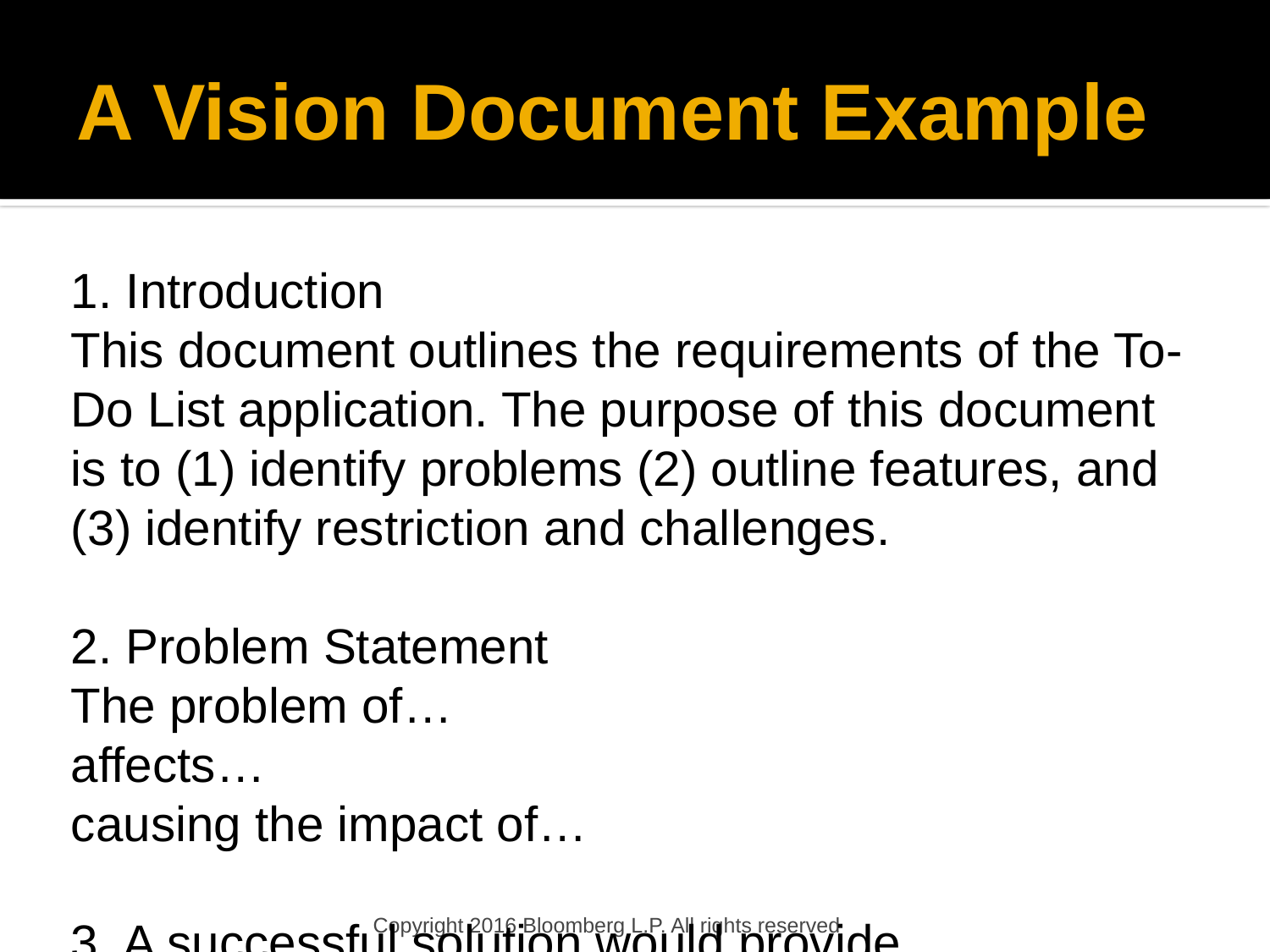

# A Vision Document Example
1. Introduction
This document outlines the requirements of the To-Do List application. The purpose of this document is to (1) identify problems (2) outline features, and (3) identify restriction and challenges.

2. Problem Statement
The problem of…
affects…
causing the impact of…

3. A successful solution would provide
 -  a one-glance to-do list
 - the ability to add and mark items in the list

4. Product features
 - Display to-do list
 - Add an item in to-do list
 - Mark an item in to-do list
 - Remove an item in to-do list
 - …

5. Restrictions and Challenges
…
Copyright 2016 Bloomberg L.P. All rights reserved